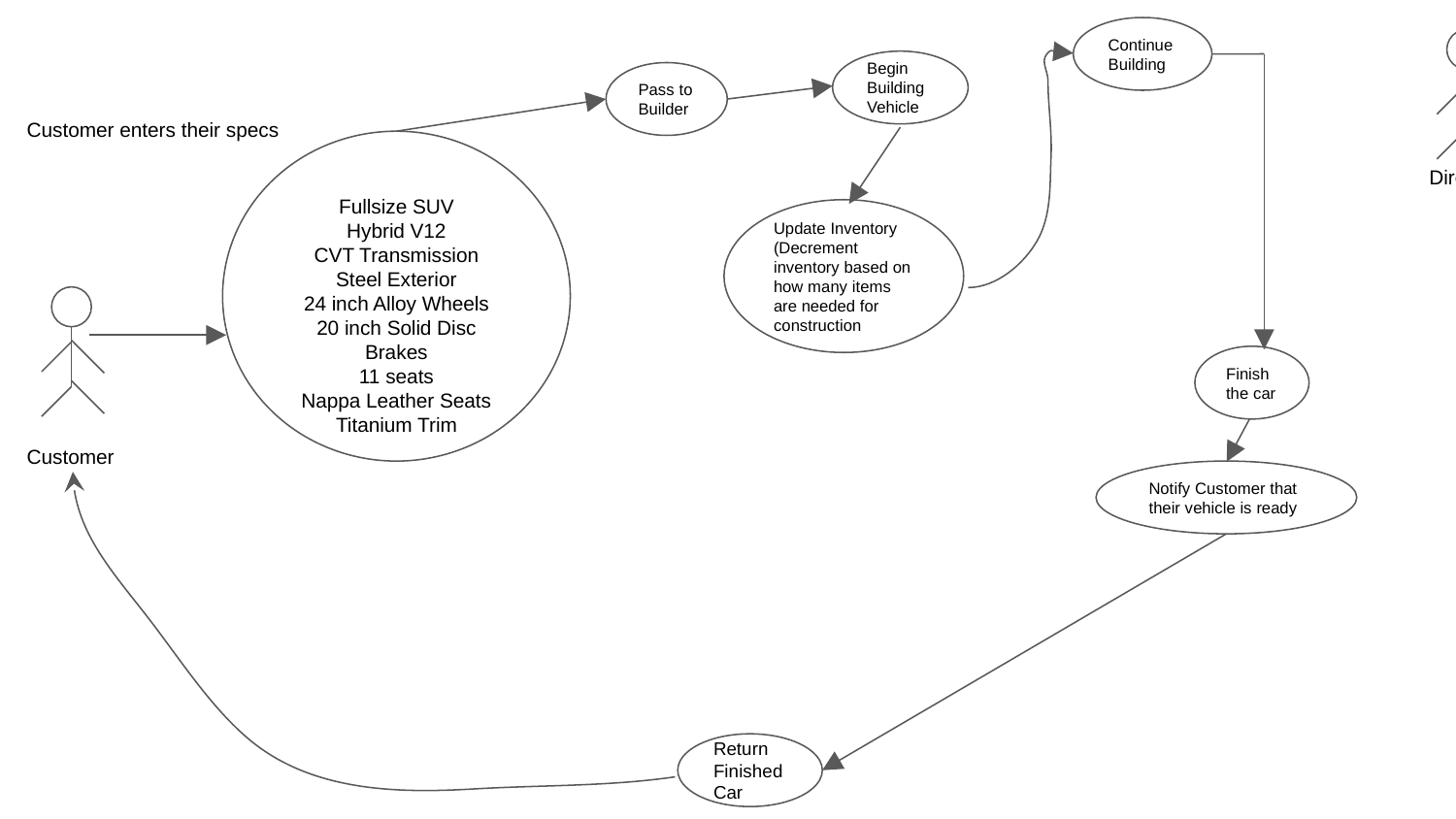

Continue Building

Begin Building Vehicle

Pass to Builder
Customer enters their specs
Fullsize SUV
Hybrid V12
CVT Transmission
Steel Exterior
24 inch Alloy Wheels
20 inch Solid Disc Brakes
11 seats
Nappa Leather Seats
Titanium Trim
Director
Update Inventory
(Decrement inventory based on how many items are needed for construction

Finish the car
Customer
Notify Customer that their vehicle is ready

Return Finished Car